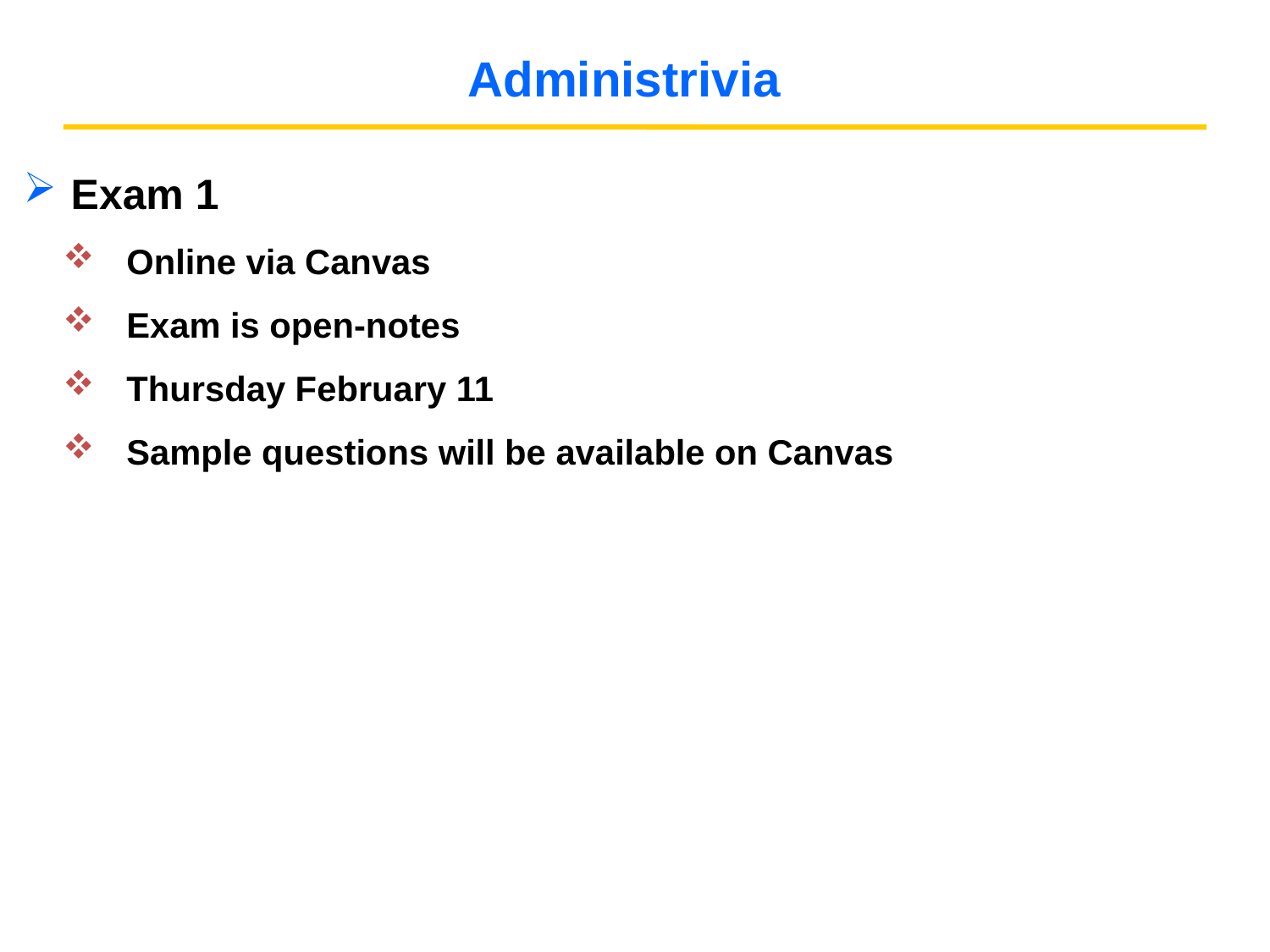

# Administrivia
Exam 1
Online via Canvas
Exam is open-notes
Thursday February 11
Sample questions will be available on Canvas